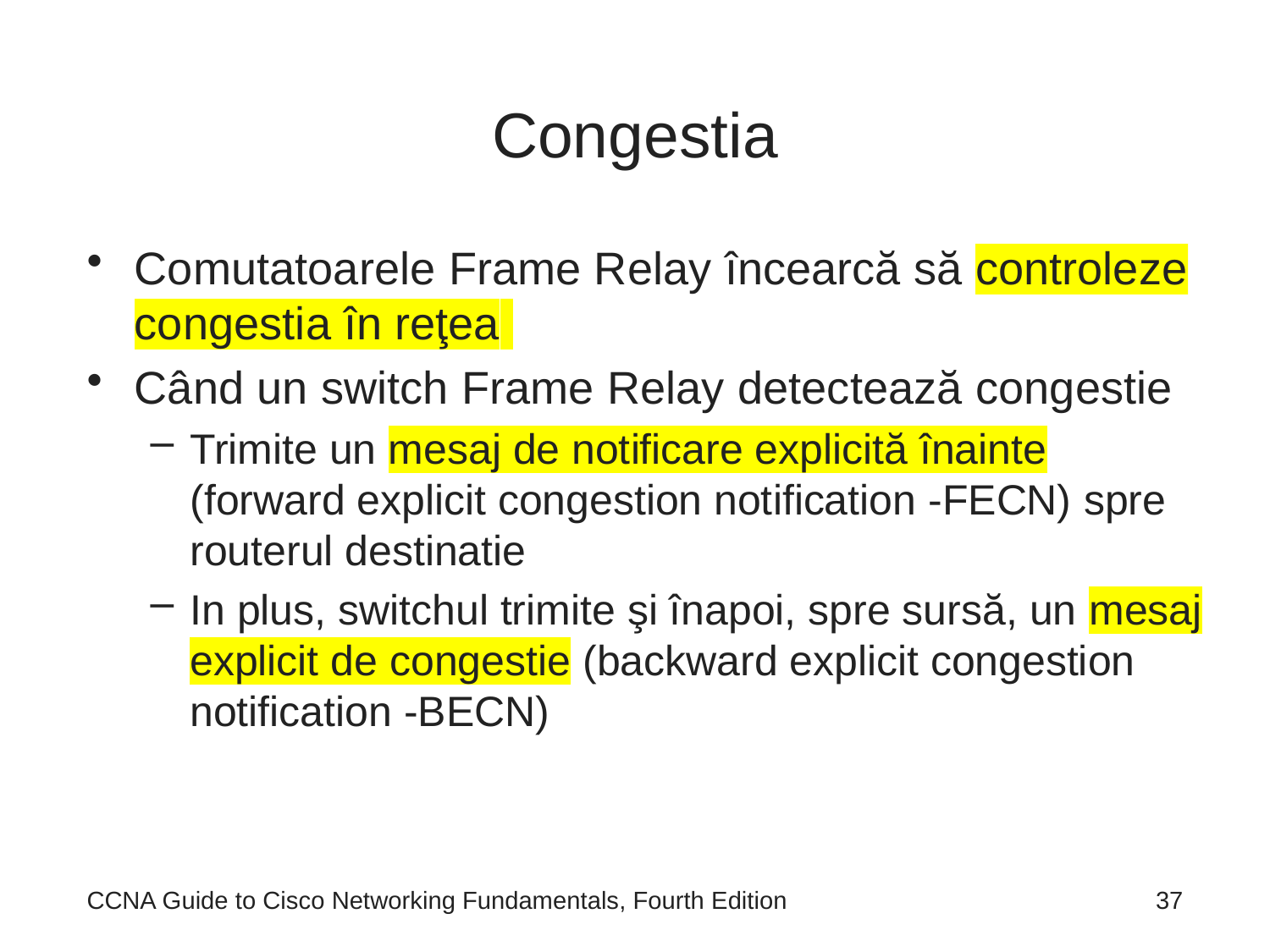

# Congestia
Comutatoarele Frame Relay încearcă să controleze congestia în reţea
Când un switch Frame Relay detectează congestie
Trimite un mesaj de notificare explicită înainte (forward explicit congestion notification -FECN) spre routerul destinatie
In plus, switchul trimite şi înapoi, spre sursă, un mesaj explicit de congestie (backward explicit congestion notification -BECN)
CCNA Guide to Cisco Networking Fundamentals, Fourth Edition
37